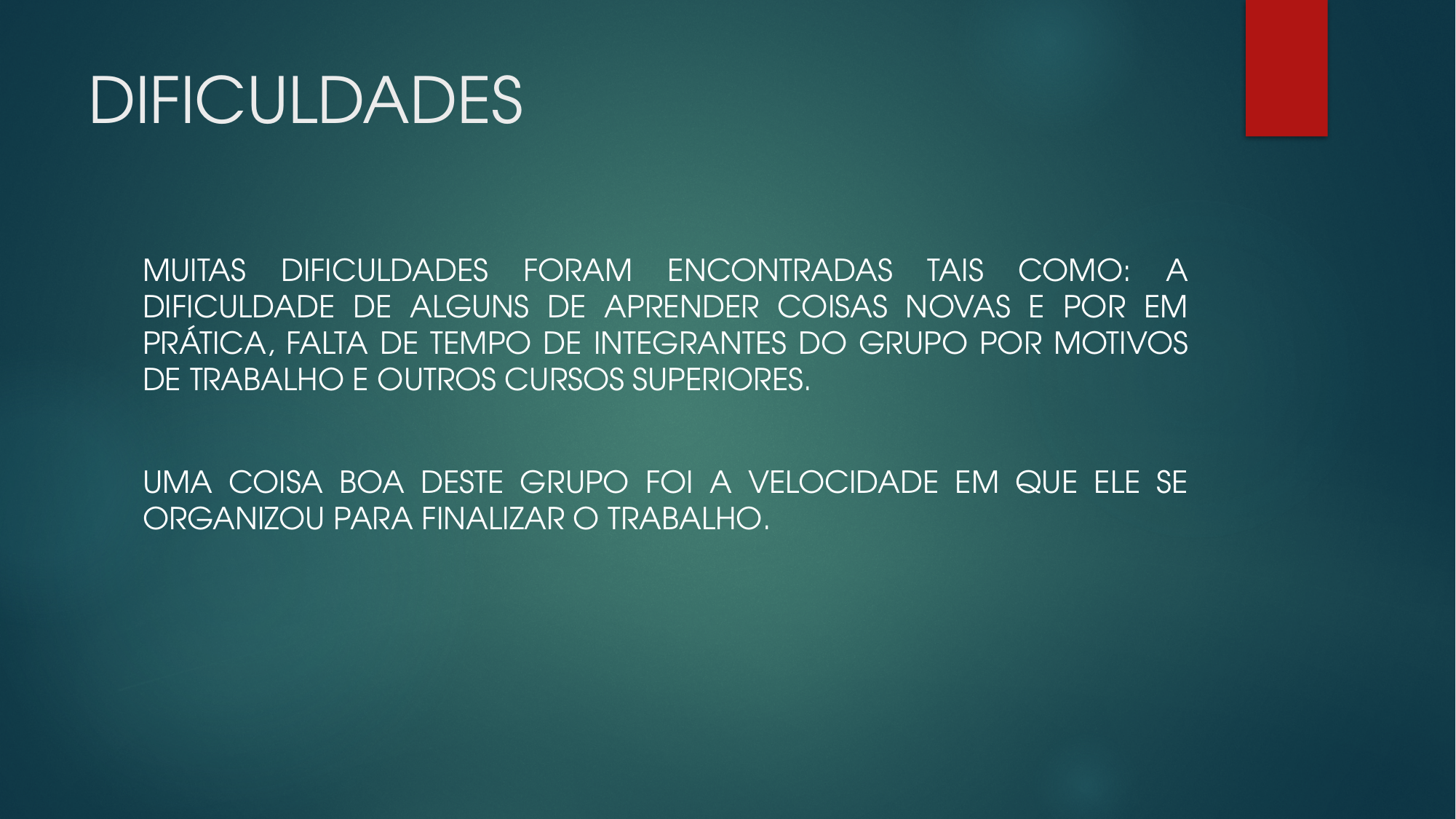

# DIFICULDADES
MUITAS DIFICULDADES FORAM ENCONTRADAS TAIS COMO: A DIFICULDADE DE ALGUNS DE APRENDER COISAS NOVAS E POR EM PRÁTICA, FALTA DE TEMPO DE INTEGRANTES DO GRUPO POR MOTIVOS DE TRABALHO E OUTROS CURSOS SUPERIORES.

UMA COISA BOA DESTE GRUPO FOI A VELOCIDADE EM QUE ELE SE ORGANIZOU PARA FINALIZAR O TRABALHO.